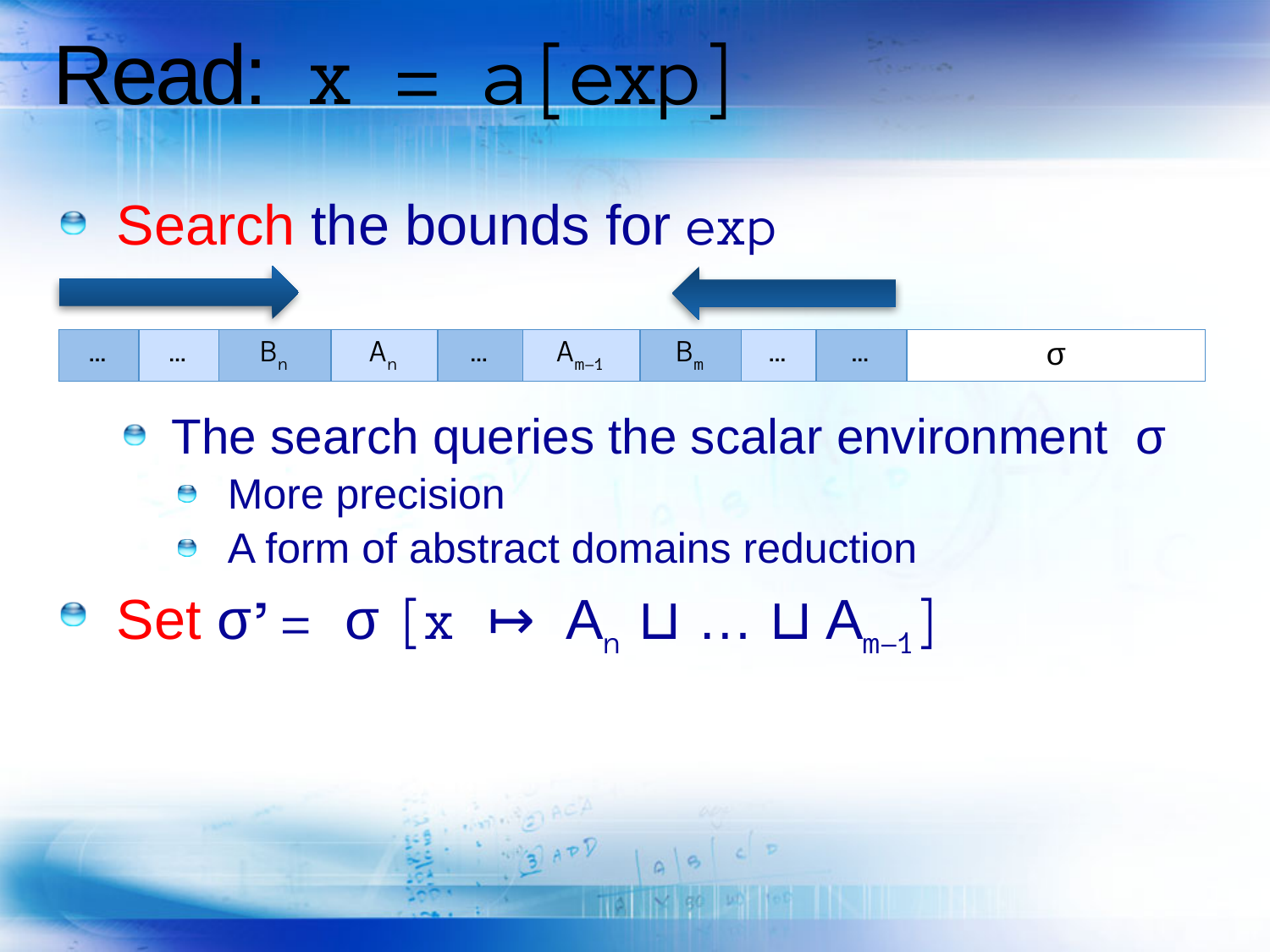

# Read: x = a[exp]
Search the bounds for exp

The search queries the scalar environment  σ
More precision
A form of abstract domains reduction
Set σ’= σ [x ↦ An ⊔ … ⊔ Am-1]

| … | … | Bn | An | … | Am-1 | Bm | … | … | σ |
| --- | --- | --- | --- | --- | --- | --- | --- | --- | --- |